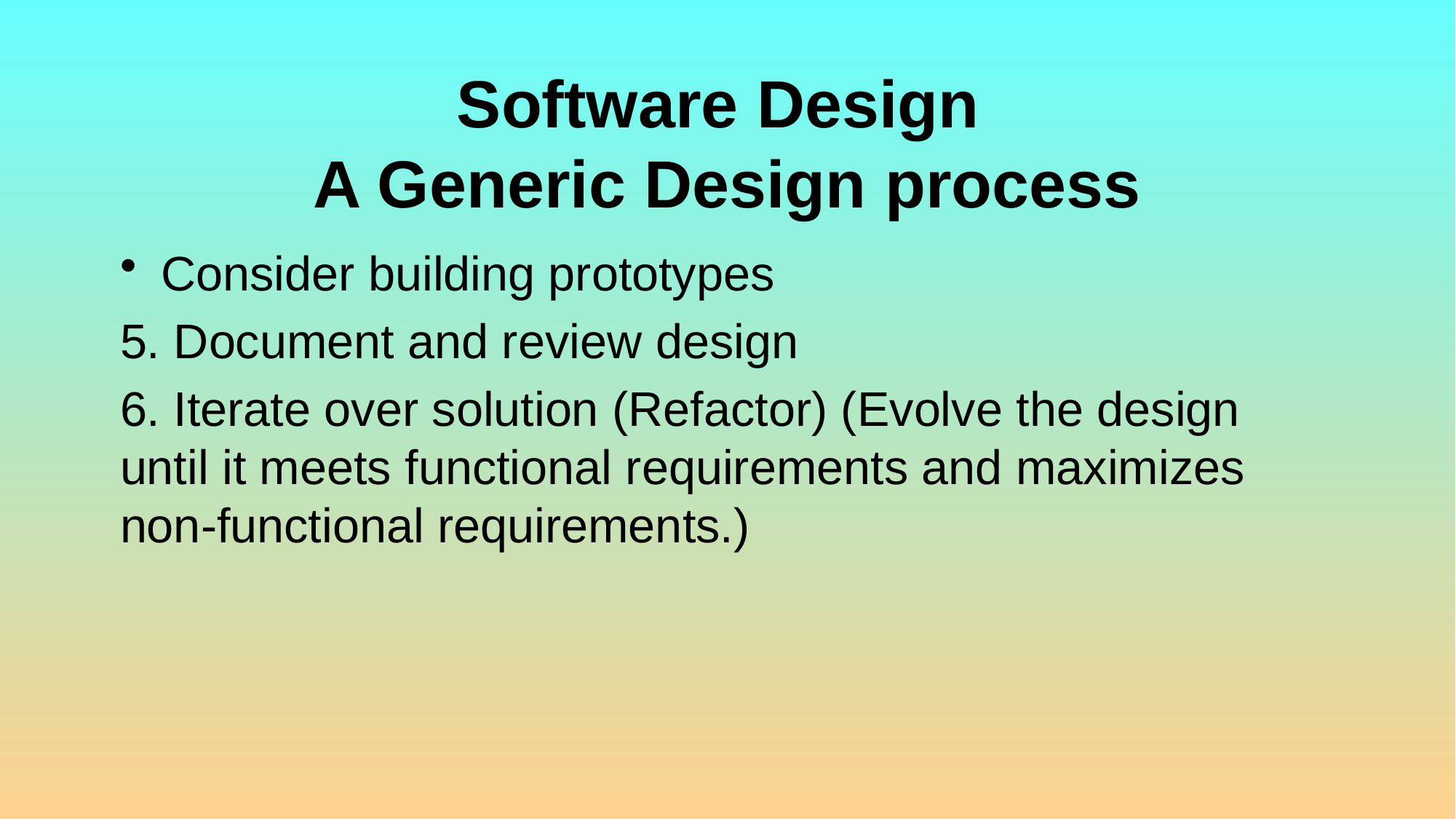

# Software Design A Generic Design process
Consider building prototypes
5. Document and review design
6. Iterate over solution (Refactor) (Evolve the design until it meets functional requirements and maximizes non-functional requirements.)